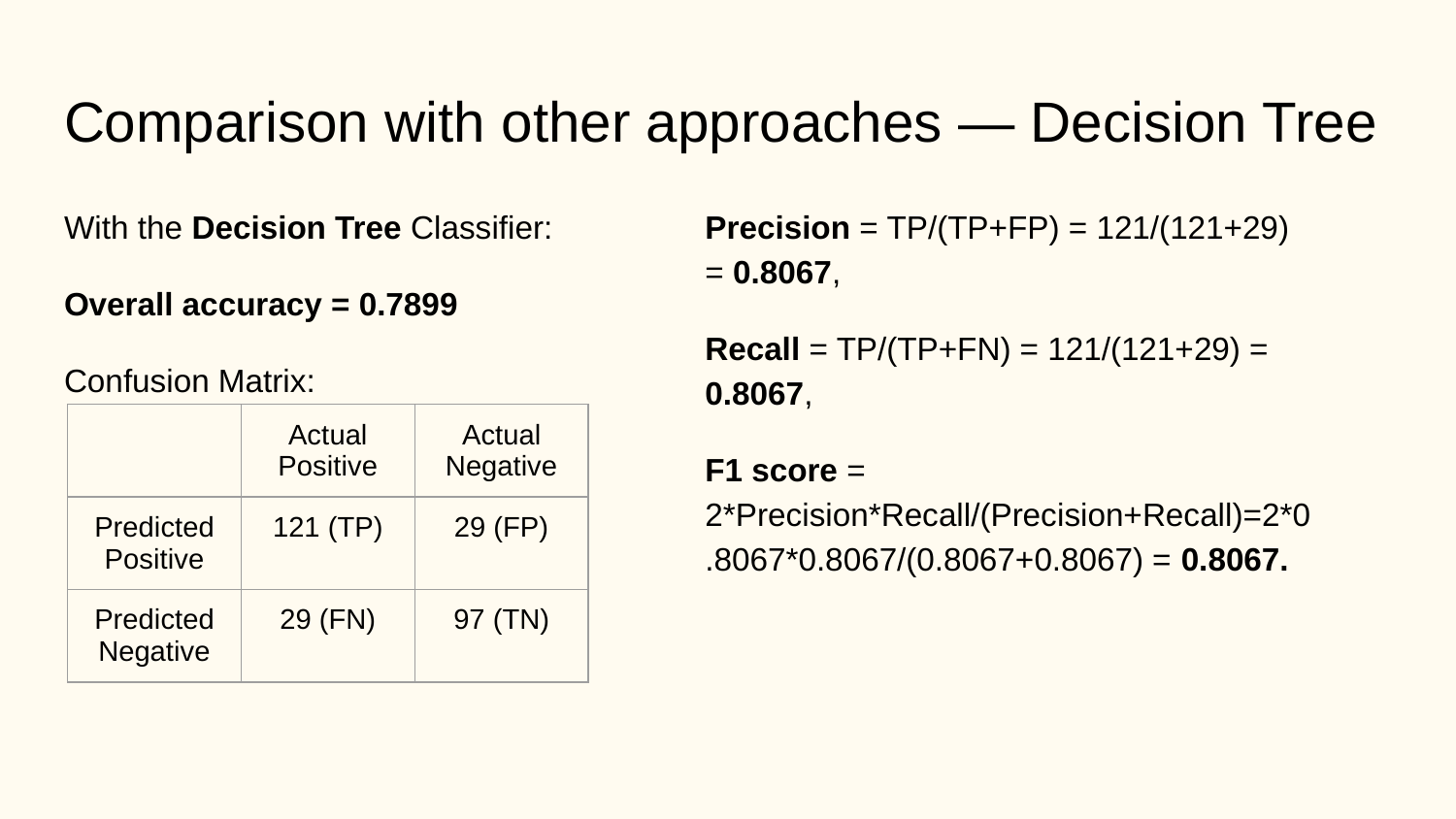

# Comparison with other approaches — Decision Tree
With the Decision Tree Classifier:
Overall accuracy = 0.7899
Confusion Matrix:

Precision = TP/(TP+FP) = 121/(121+29) = 0.8067,
Recall = TP/(TP+FN) = 121/(121+29) = 0.8067,
F1 score = 2*Precision*Recall/(Precision+Recall)=2*0.8067*0.8067/(0.8067+0.8067) = 0.8067.

|  | Actual Positive | Actual Negative |
| --- | --- | --- |
| Predicted Positive | 121 (TP) | 29 (FP) |
| Predicted Negative | 29 (FN) | 97 (TN) |